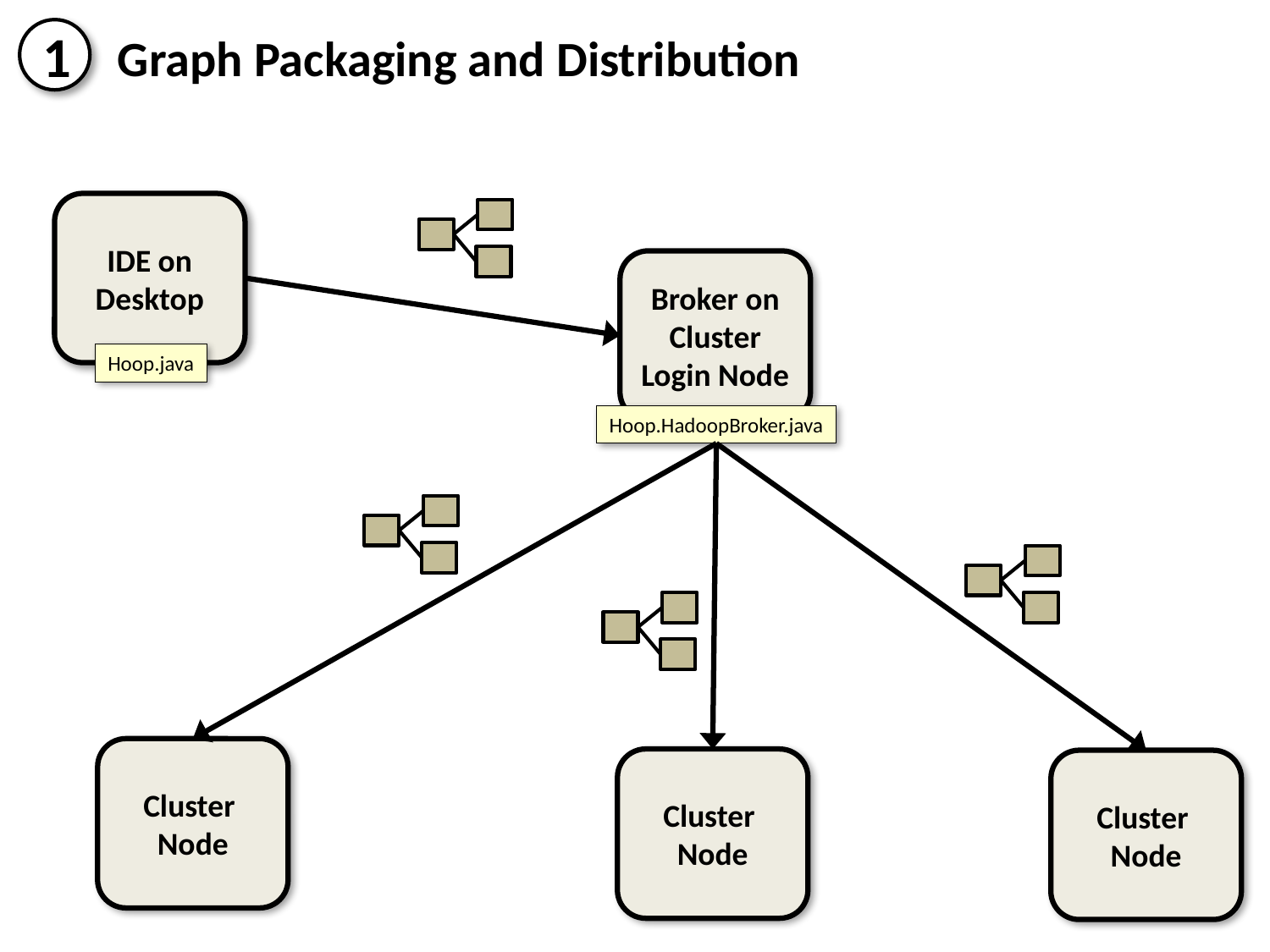

1
Graph Packaging and Distribution
IDE on Desktop
Hoop.java

Broker on Cluster Login Node
Hoop.HadoopBroker.java

Cluster  Node
Cluster  Node
Cluster  Node